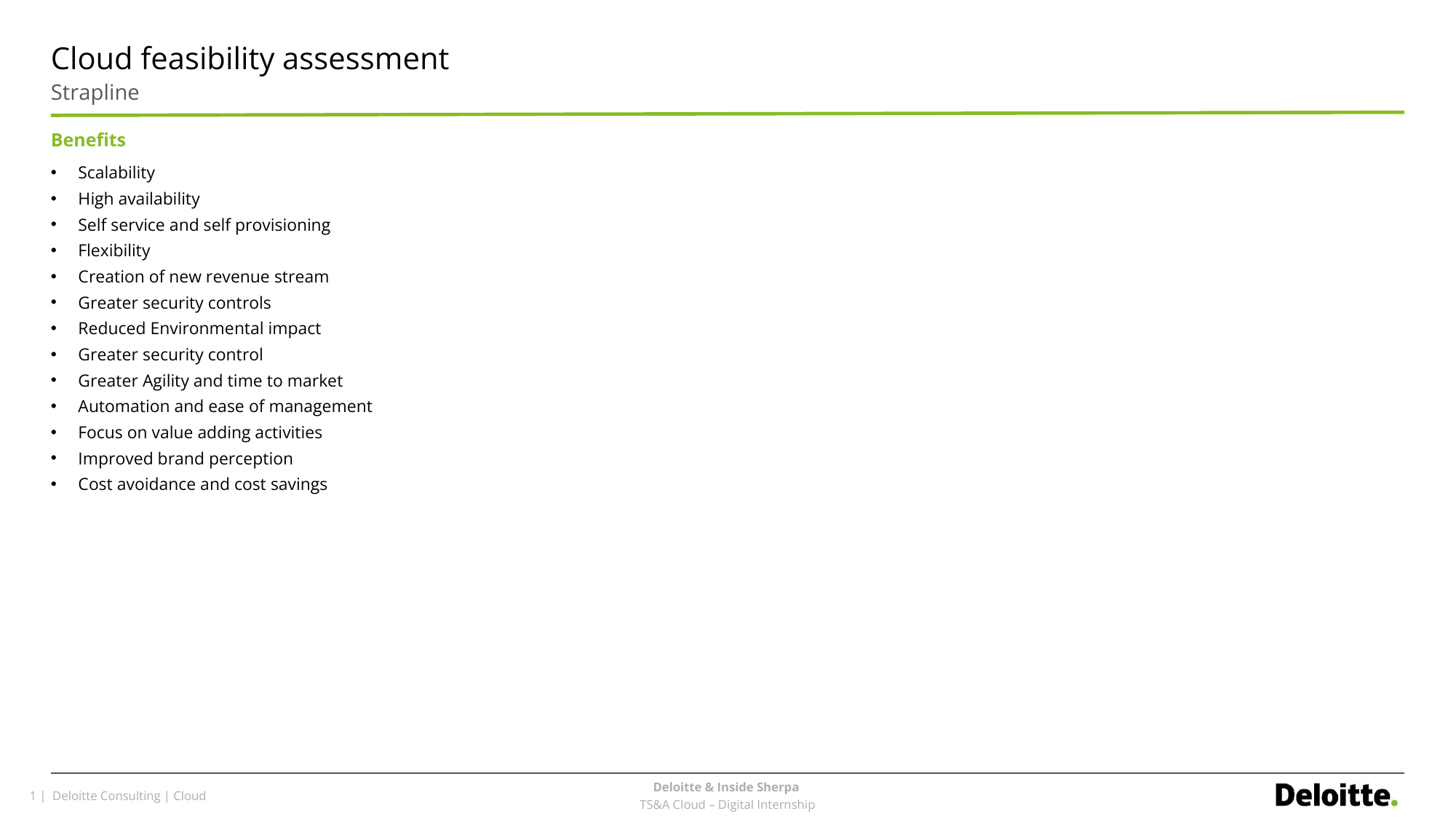

# Cloud feasibility assessment
Strapline
Benefits
Scalability
High availability
Self service and self provisioning
Flexibility
Creation of new revenue stream
Greater security controls
Reduced Environmental impact
Greater security control
Greater Agility and time to market
Automation and ease of management
Focus on value adding activities
Improved brand perception
Cost avoidance and cost savings